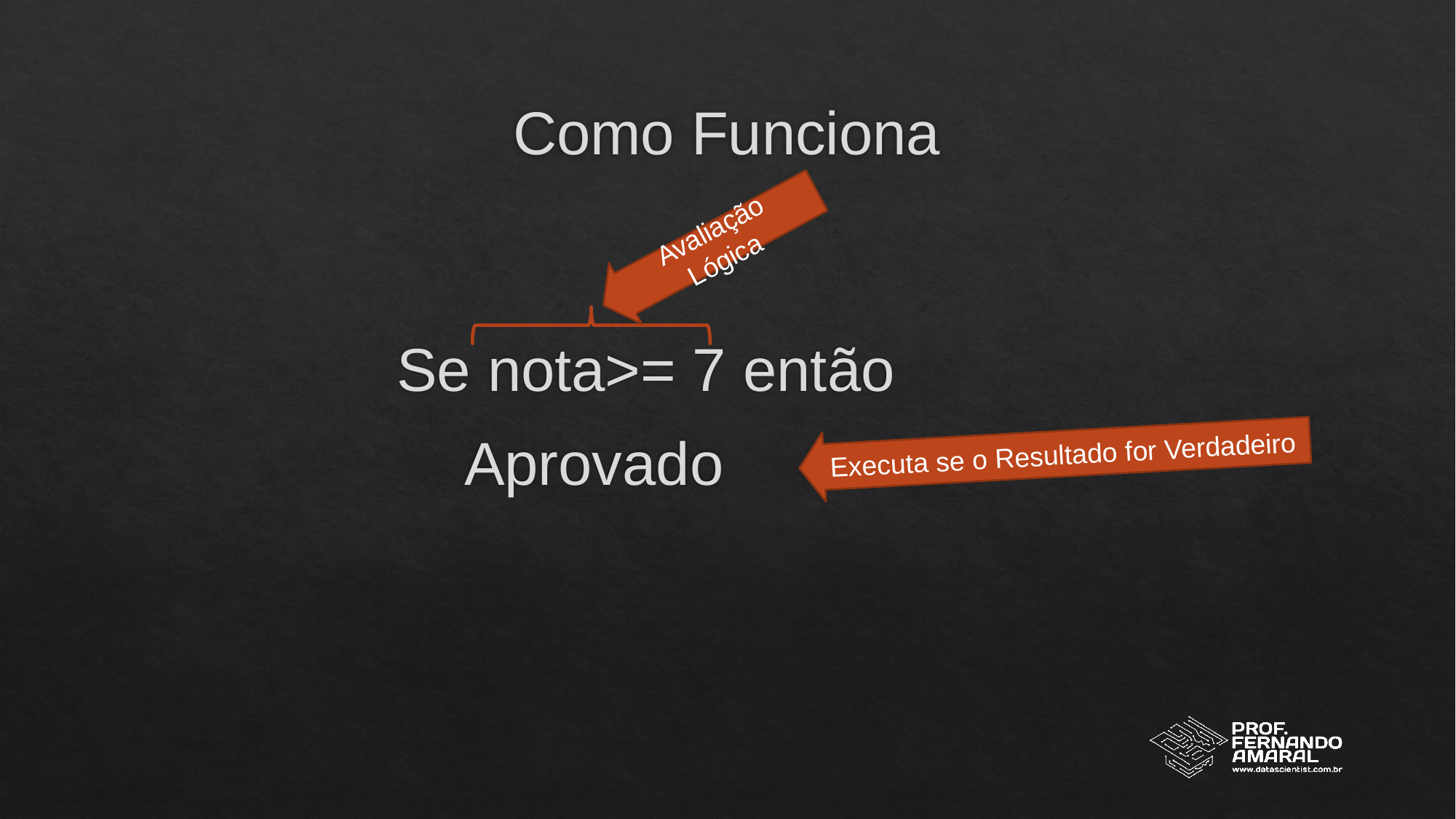

# Como Funciona
Avaliação Lógica
Executa se o Resultado for Verdadeiro

Se nota>= 7 então
    Aprovado